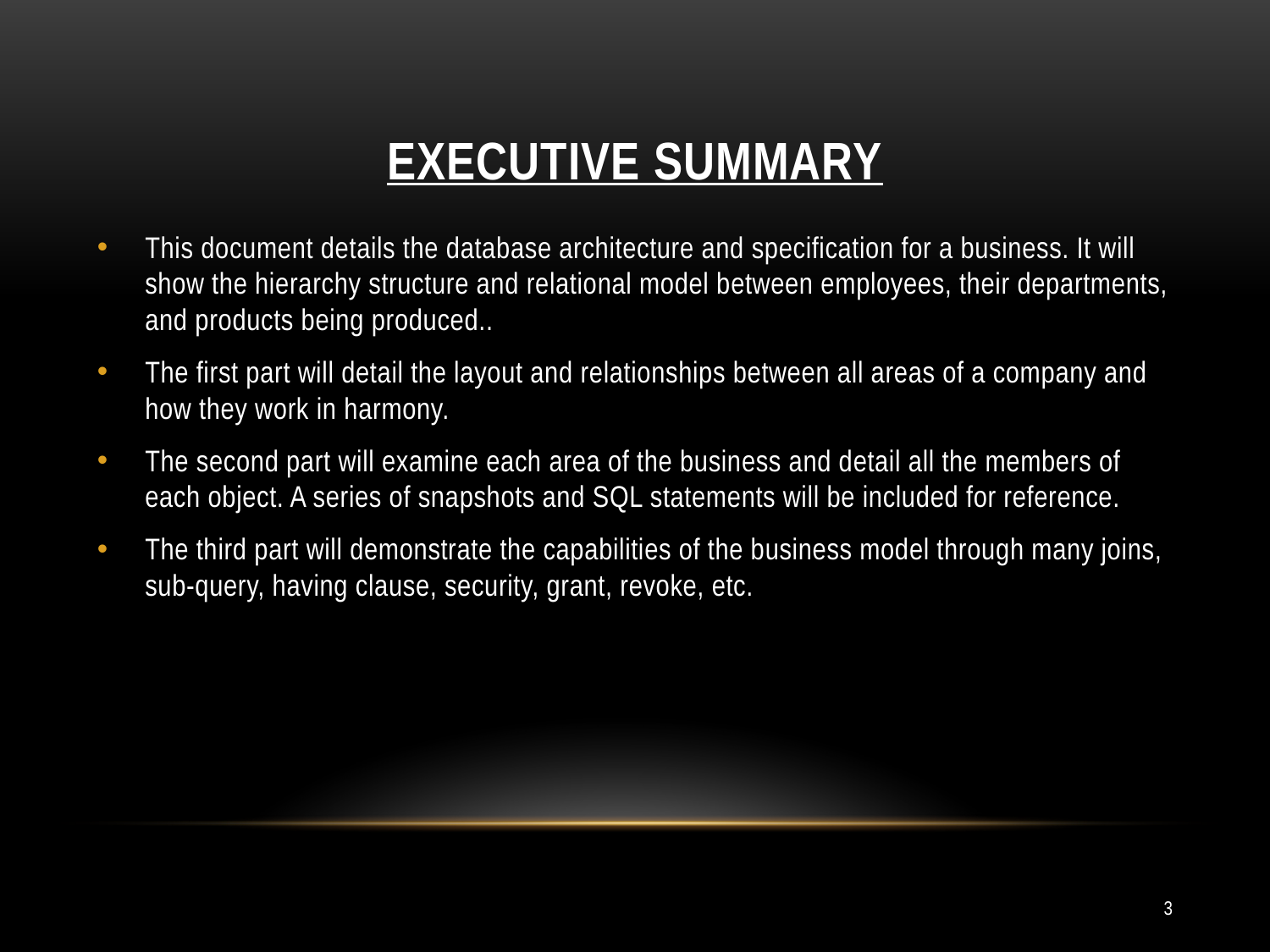

# Executive summary
This document details the database architecture and specification for a business. It will show the hierarchy structure and relational model between employees, their departments, and products being produced..
The first part will detail the layout and relationships between all areas of a company and how they work in harmony.
The second part will examine each area of the business and detail all the members of each object. A series of snapshots and SQL statements will be included for reference.
The third part will demonstrate the capabilities of the business model through many joins, sub-query, having clause, security, grant, revoke, etc.
3